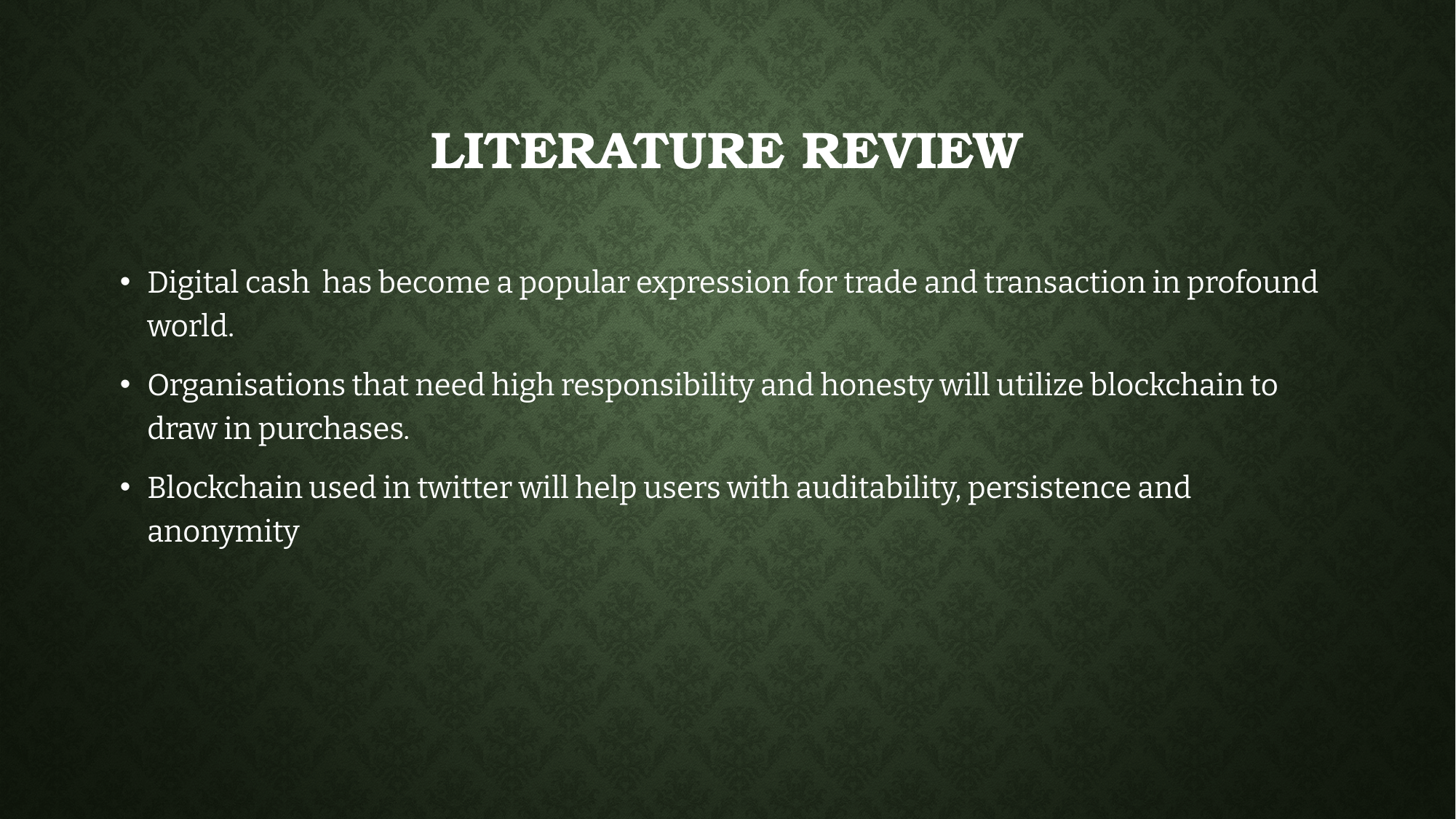

# LITERATURE REVIEW
Digital cash  has become a popular expression for trade and transaction in profound world.
Organisations that need high responsibility and honesty will utilize blockchain to draw in purchases.
Blockchain used in twitter will help users with auditability, persistence and anonymity